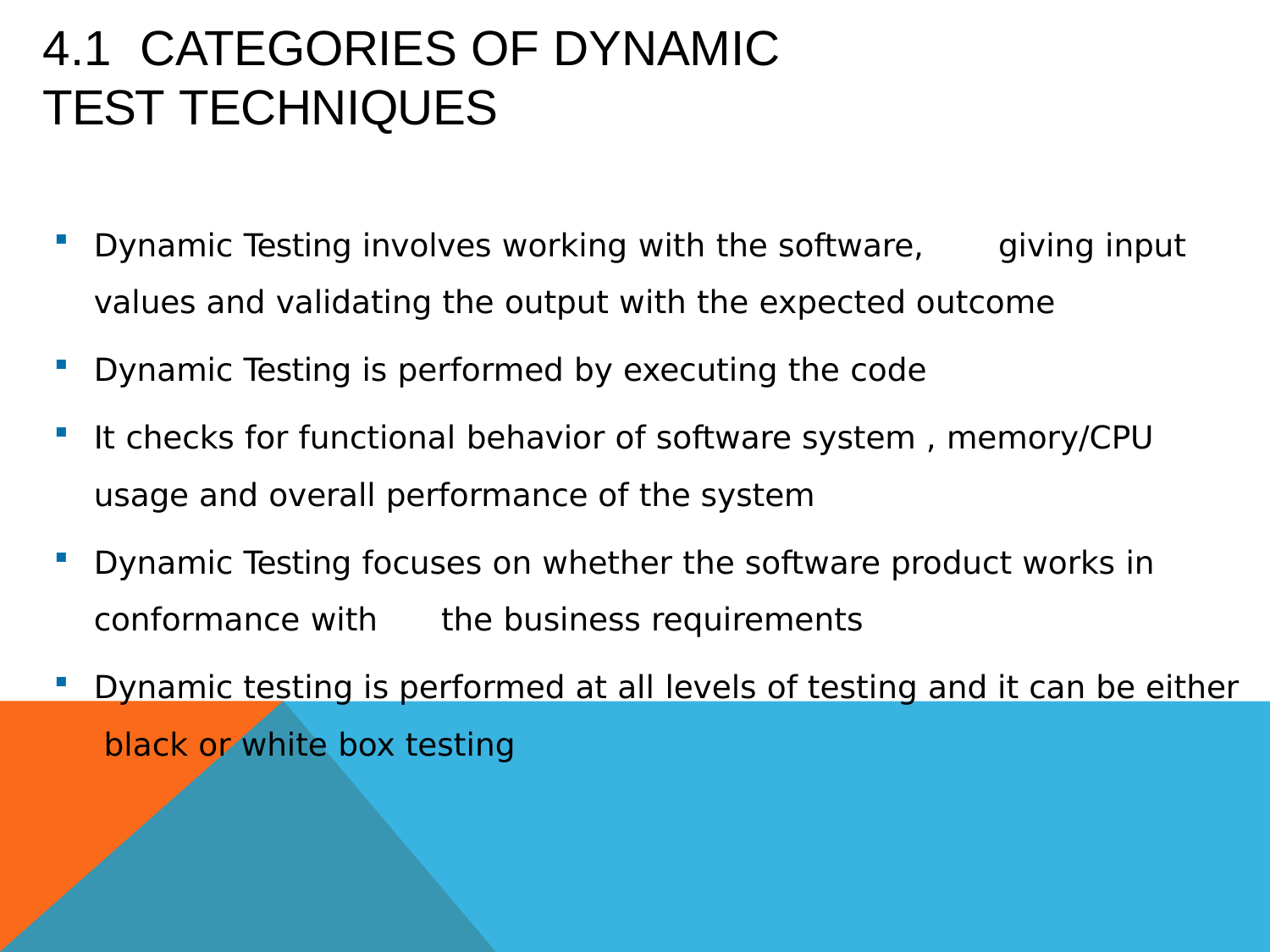

# 4.1	Categories of Dynamic Test Techniques
Dynamic Testing involves working with the software,	giving input
values and validating the output with the expected outcome
Dynamic Testing is performed by executing the code
It checks for functional behavior of software system , memory/CPU
usage and overall performance of the system
Dynamic Testing focuses on whether the software product works in  conformance with	the business requirements
Dynamic testing is performed at all levels of testing and it can be either  black or white box testing